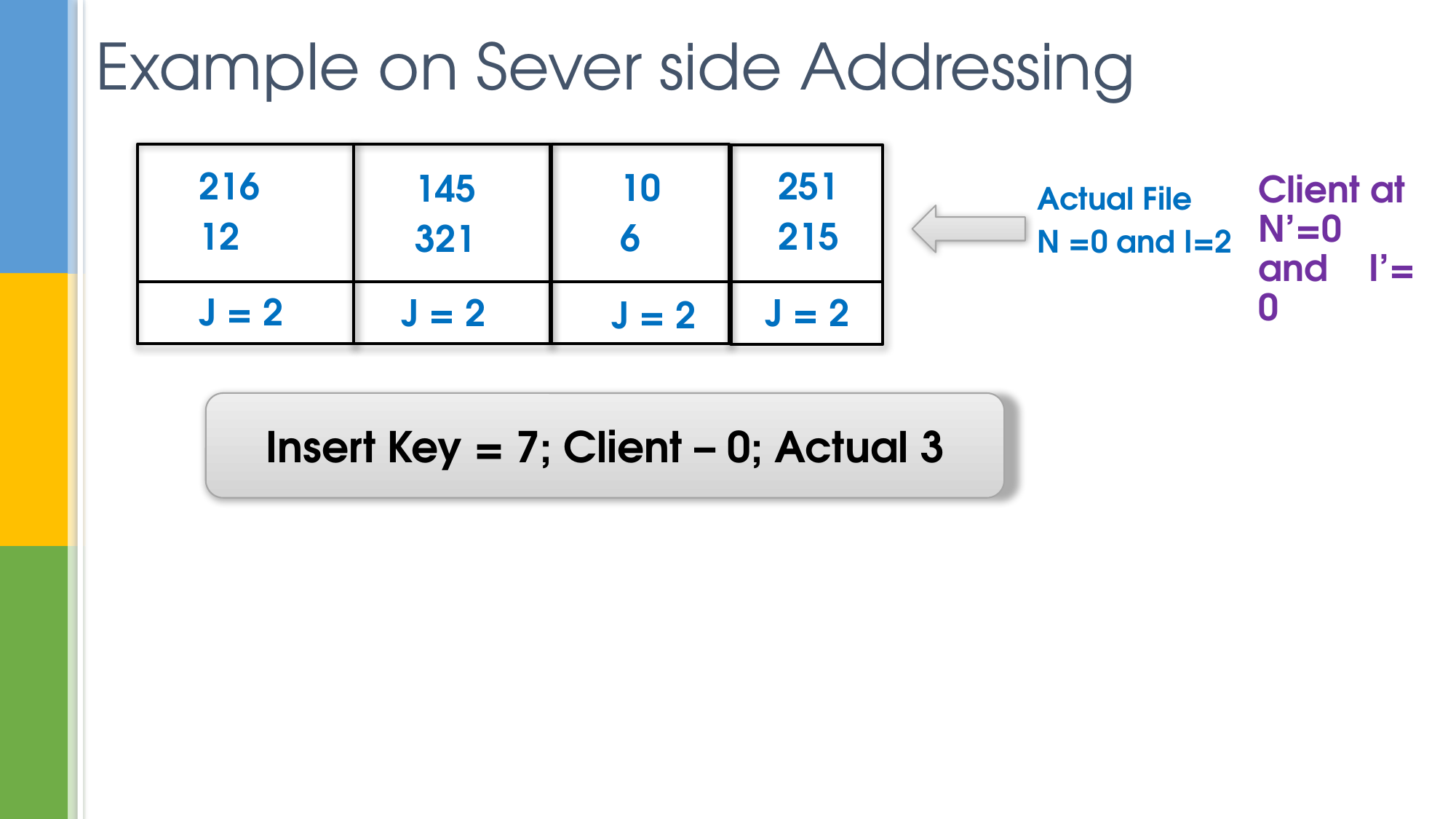

# Example on Sever side Addressing

251
215
216
12
10
6
145
321
Client at N’=0 and    I’= 0
Actual File
N =0 and I=2

J = 2

J = 2

J = 2

J = 2

Insert Key = 7; Client – 0; Actual 3